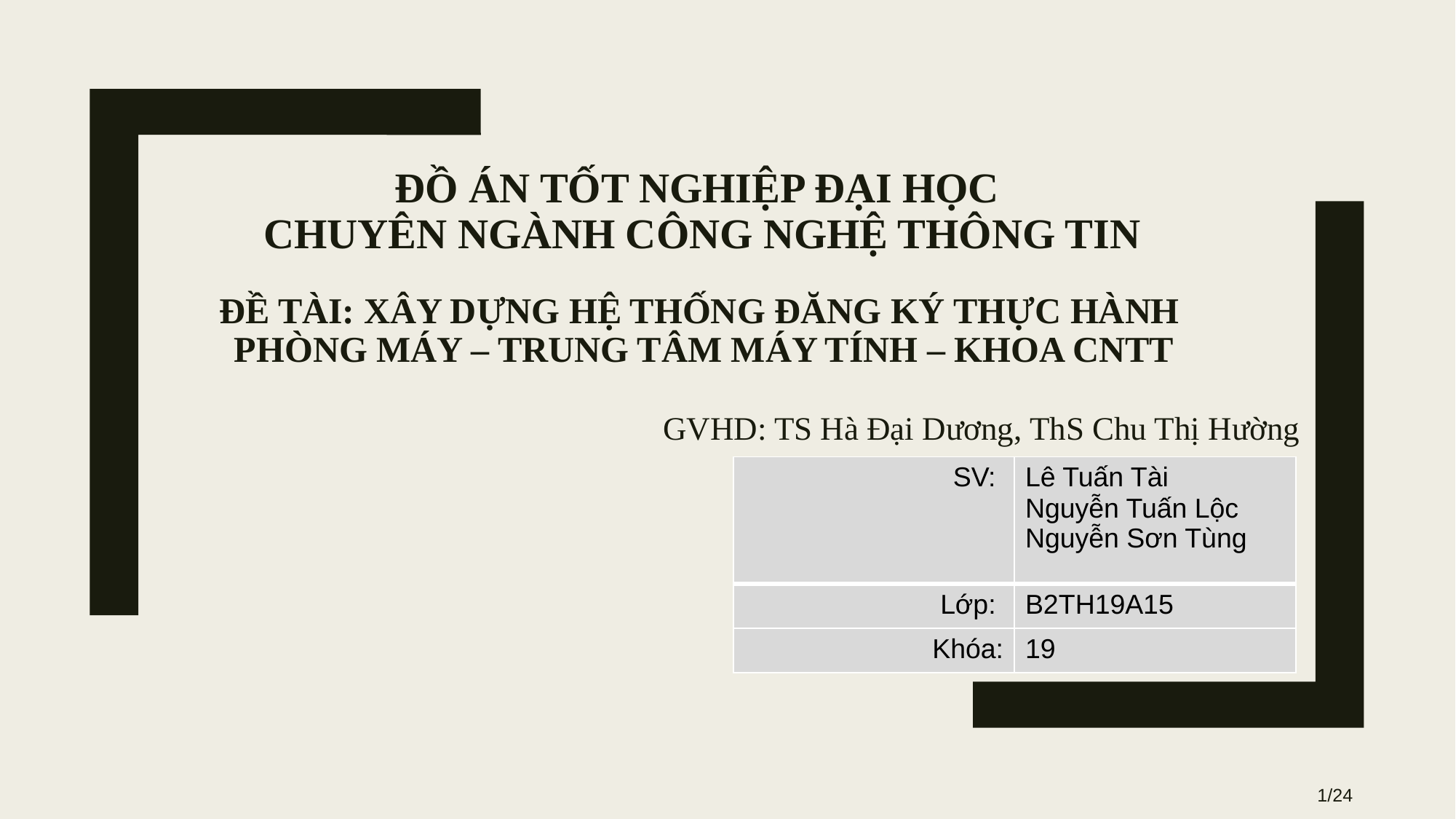

# Đồ án tốt nghiệp đại học chuyên ngành công nghệ thông tin
Đề tài: XÂY DỰNG HỆ THỐNG ĐĂNG KÝ THỰC HÀNH
PHÒNG MÁY – TRUNG TÂM MÁY TÍNH – KHOA CNTT
GVHD: TS Hà Đại Dương, ThS Chu Thị Hường

| SV: | Lê Tuấn Tài Nguyễn Tuấn Lộc Nguyễn Sơn Tùng |
| --- | --- |
| Lớp: | B2TH19A15 |
| Khóa: | 19 |

1/24